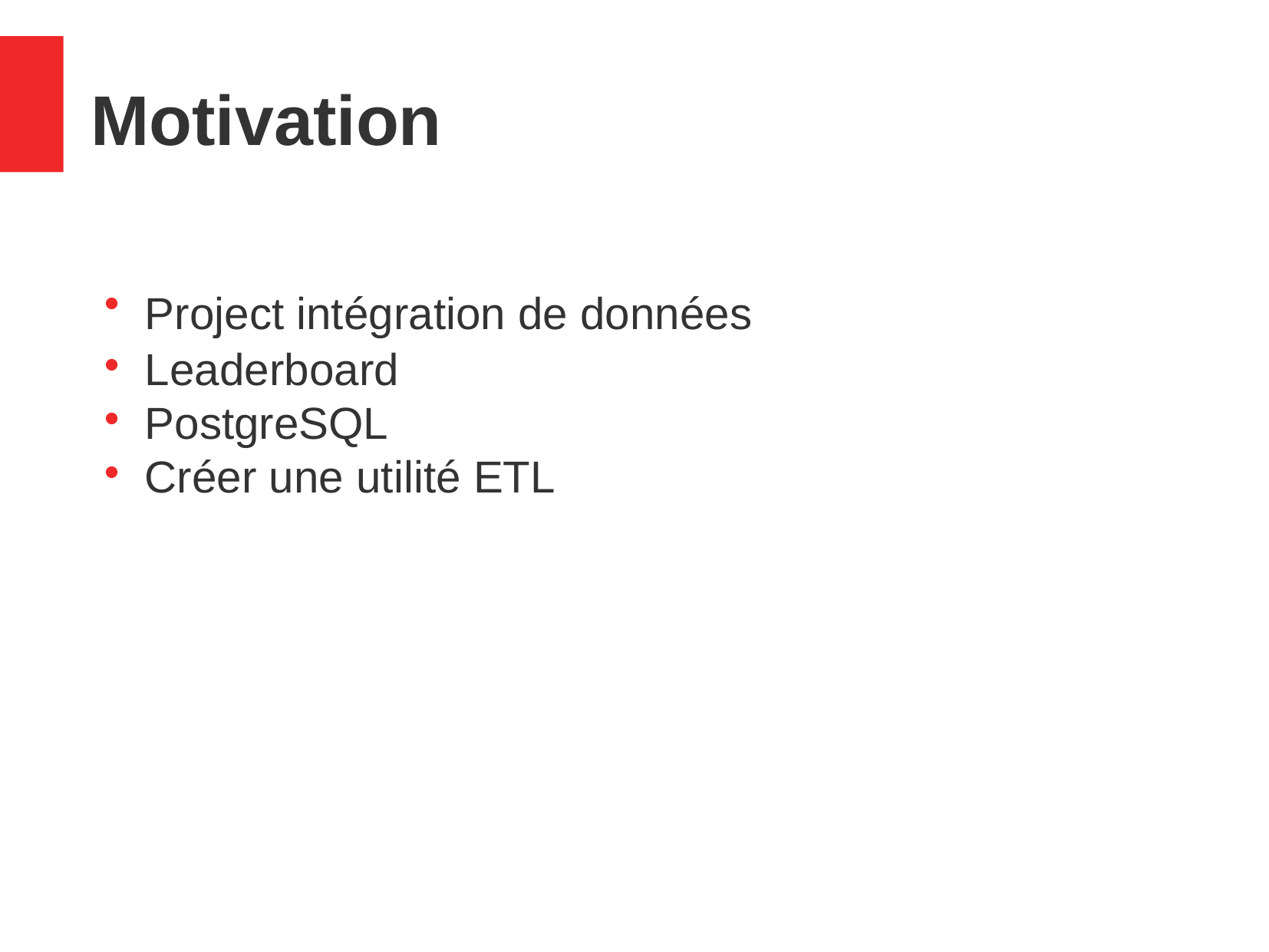

Motivation
Project intégration de données
Leaderboard
PostgreSQL
Créer une utilité ETL